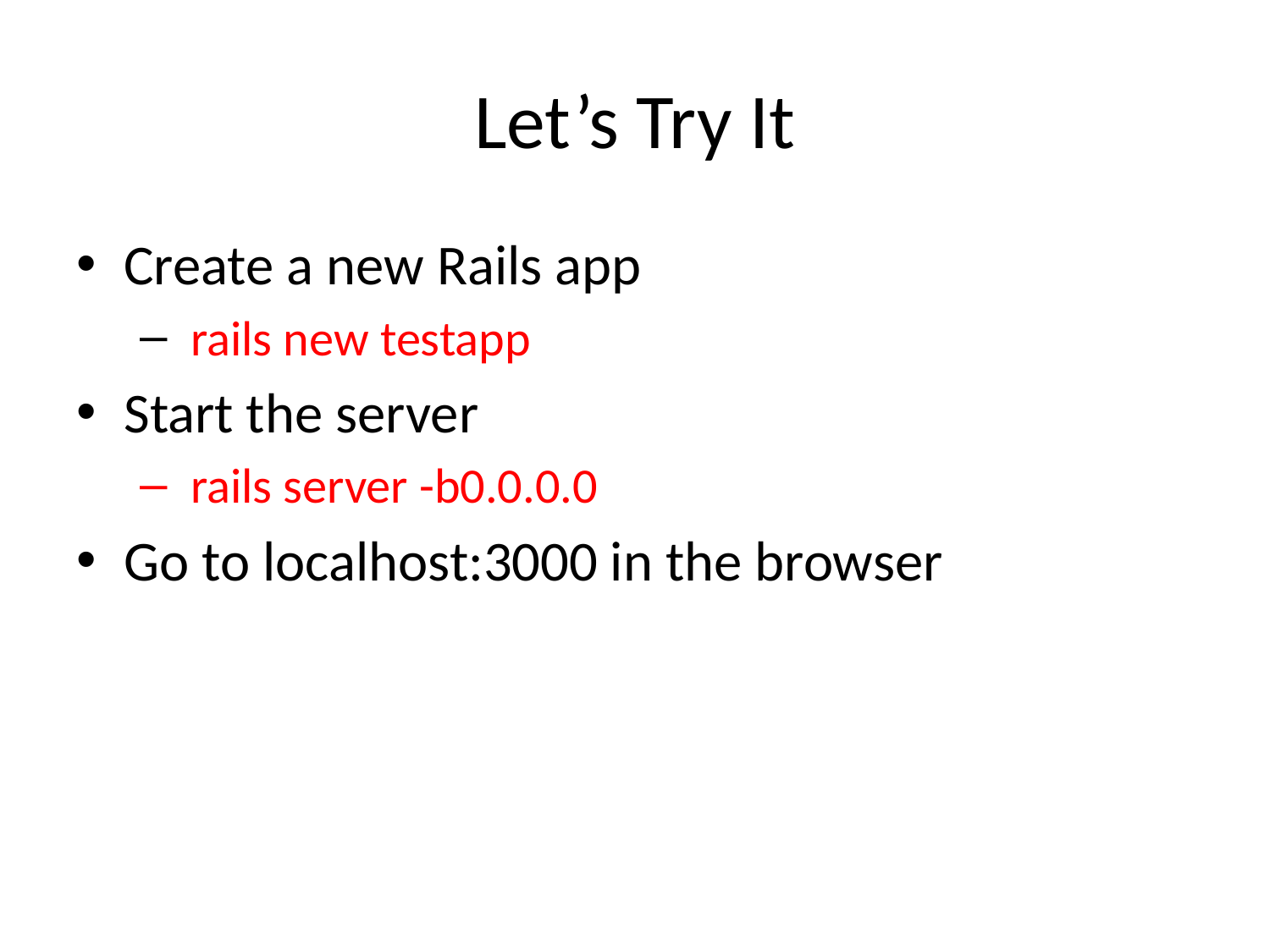

# Let’s Try It
Create a new Rails app
 rails new testapp
Start the server
 rails server -b0.0.0.0
Go to localhost:3000 in the browser